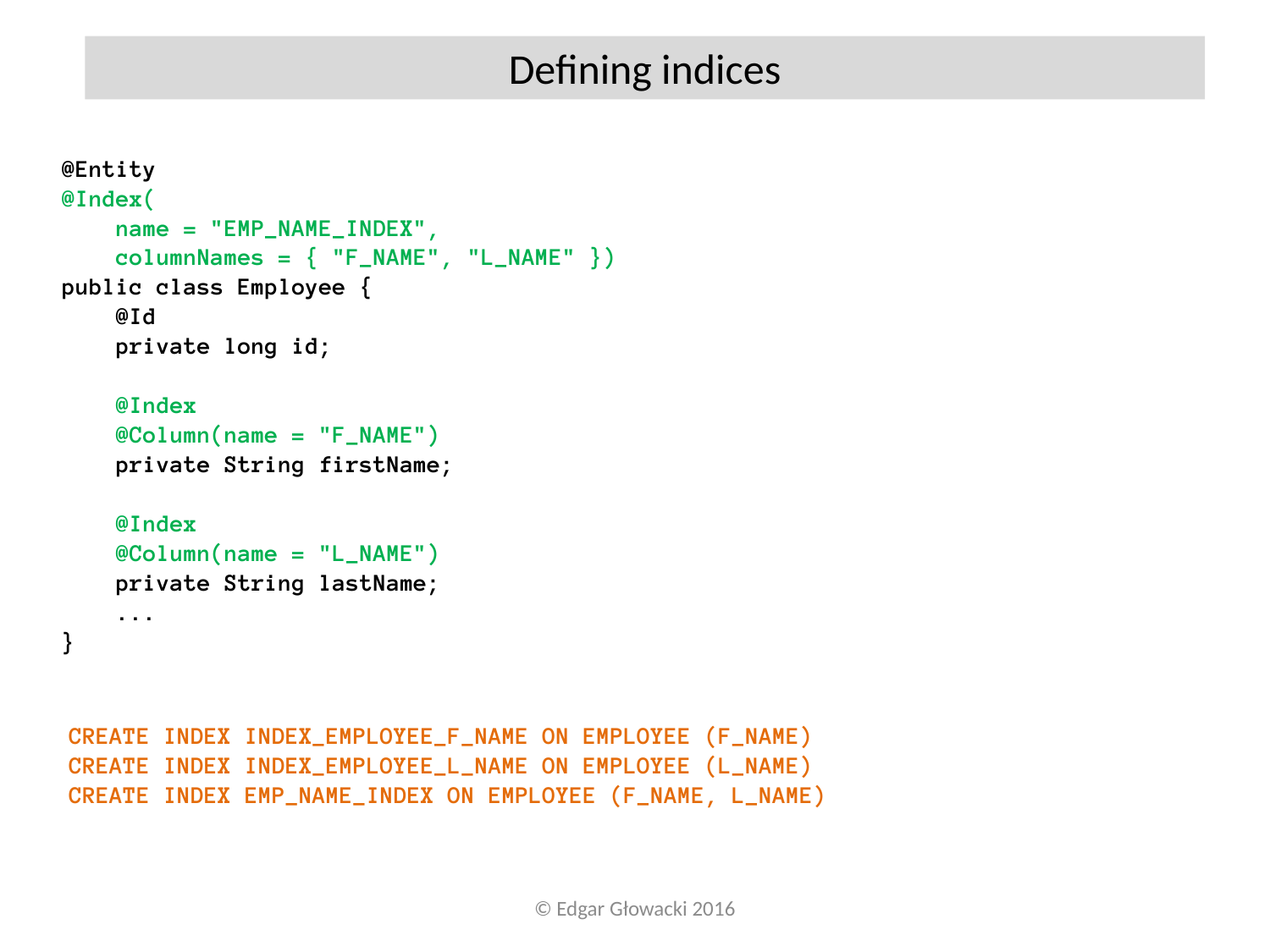

Defining indices
@Entity
@Index(
    name = "EMP_NAME_INDEX",
    columnNames = { "F_NAME", "L_NAME" })
public class Employee {
    @Id
    private long id;

    @Index
    @Column(name = "F_NAME")
    private String firstName;

    @Index
    @Column(name = "L_NAME")
    private String lastName;
    ...
}
CREATE INDEX INDEX_EMPLOYEE_F_NAME ON EMPLOYEE (F_NAME)
CREATE INDEX INDEX_EMPLOYEE_L_NAME ON EMPLOYEE (L_NAME)
CREATE INDEX EMP_NAME_INDEX ON EMPLOYEE (F_NAME, L_NAME)
© Edgar Głowacki 2016